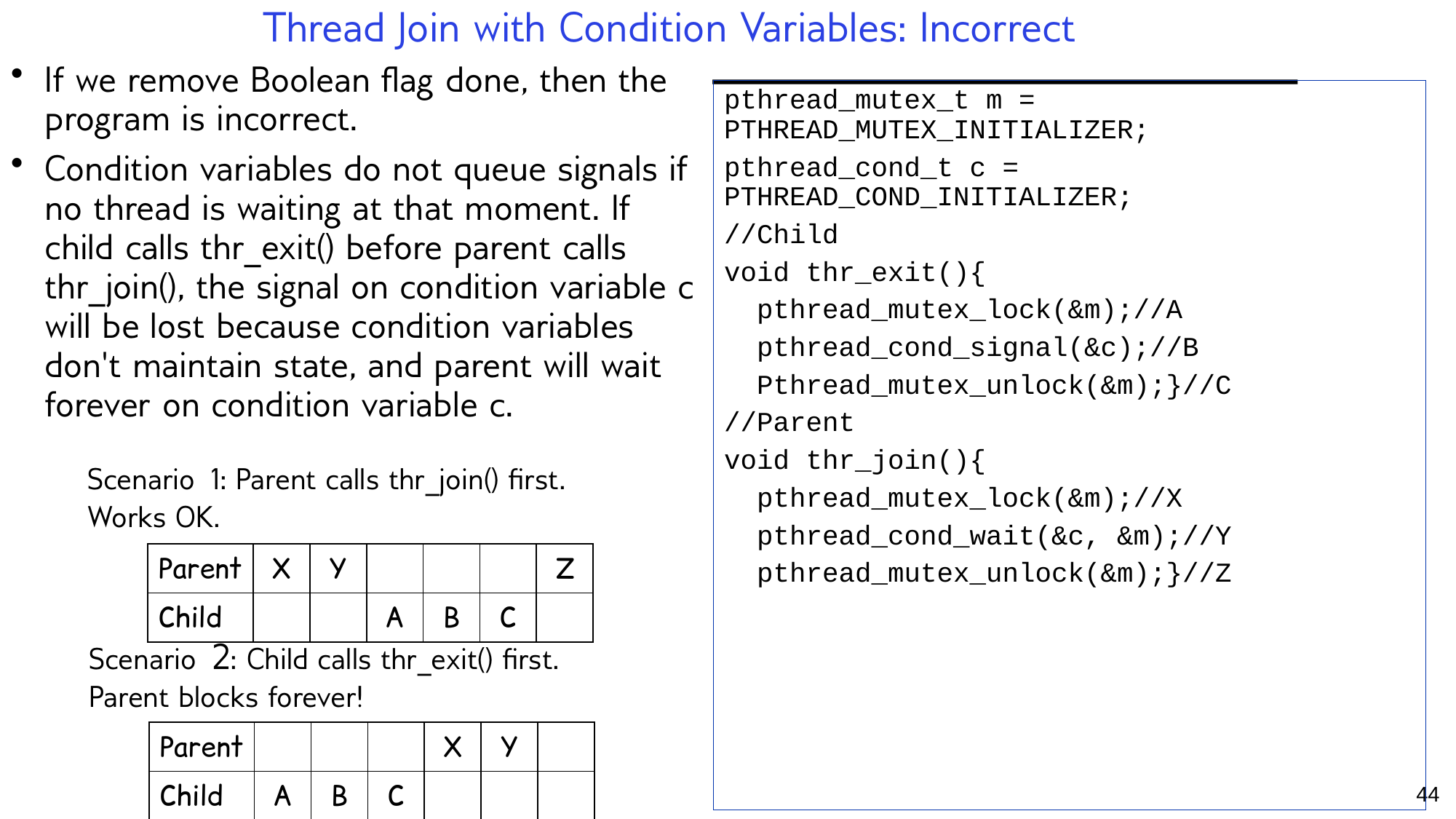

# Thread Join with Condition Variables: Incorrect
If we remove Boolean flag done, then the program is incorrect.
Condition variables do not queue signals if no thread is waiting at that moment. If child calls thr_exit() before parent calls thr_join(), the signal on condition variable c will be lost because condition variables don't maintain state, and parent will wait forever on condition variable c.
pthread_mutex_t m = PTHREAD_MUTEX_INITIALIZER;
pthread_cond_t c = PTHREAD_COND_INITIALIZER;
//Child
void thr_exit(){
  pthread_mutex_lock(&m);//A
  pthread_cond_signal(&c);//B
  Pthread_mutex_unlock(&m);}//C
//Parent
void thr_join(){
  pthread_mutex_lock(&m);//X
  pthread_cond_wait(&c, &m);//Y
  pthread_mutex_unlock(&m);}//Z
Scenario 1: Parent calls thr_join() first. Works OK.
| Parent | X | Y |  |  |  | Z |
| --- | --- | --- | --- | --- | --- | --- |
| Child |  |  | A | B | C |  |
Scenario 2: Child calls thr_exit() first. Parent blocks forever!
| Parent |  |  |  | X | Y |  |
| --- | --- | --- | --- | --- | --- | --- |
| Child | A | B | C |  |  |  |